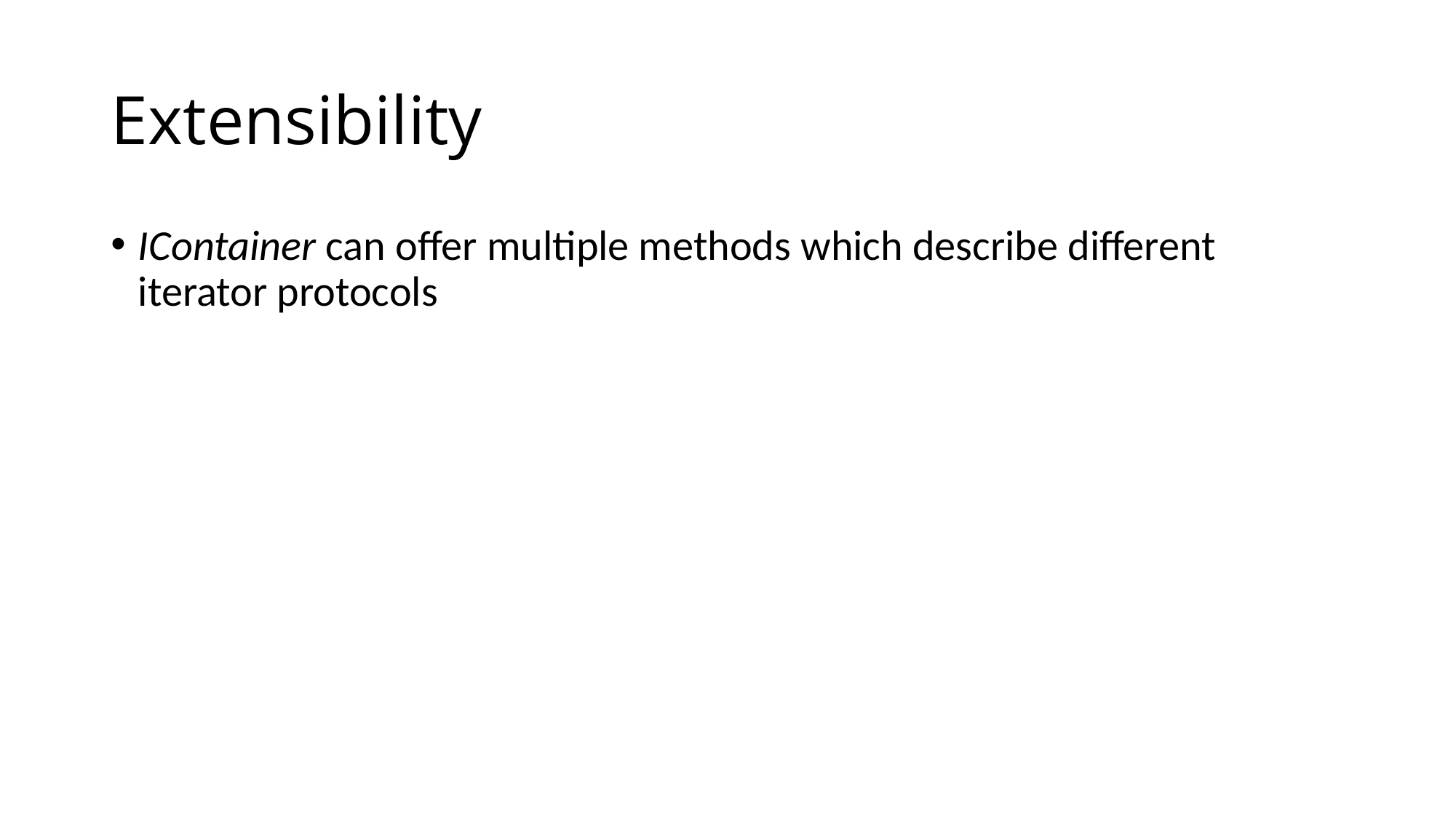

# Extensibility
IContainer can offer multiple methods which describe different iterator protocols